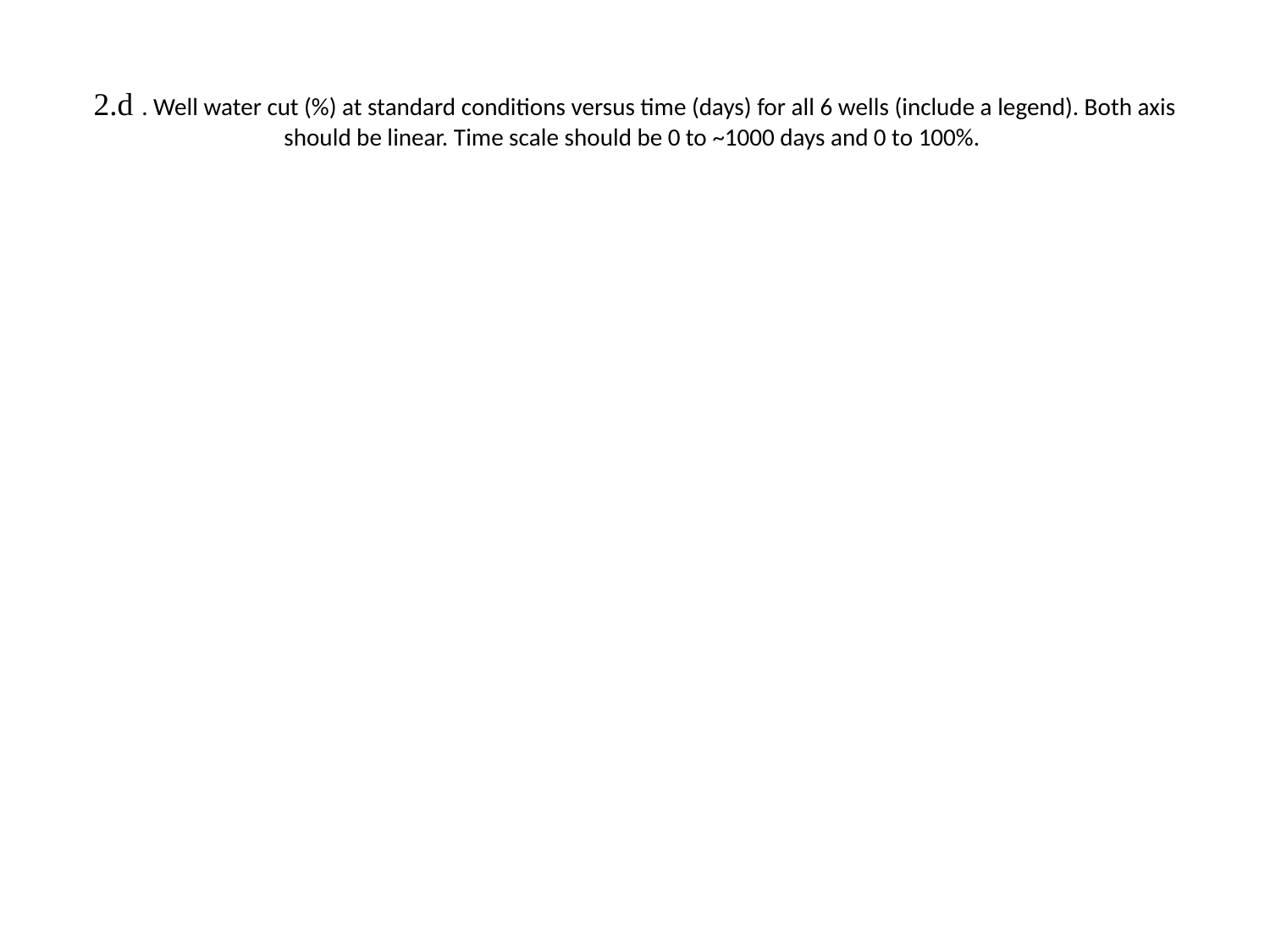

# 2.d . Well water cut (%) at standard conditions versus time (days) for all 6 wells (include a legend). Both axis should be linear. Time scale should be 0 to ~1000 days and 0 to 100%.